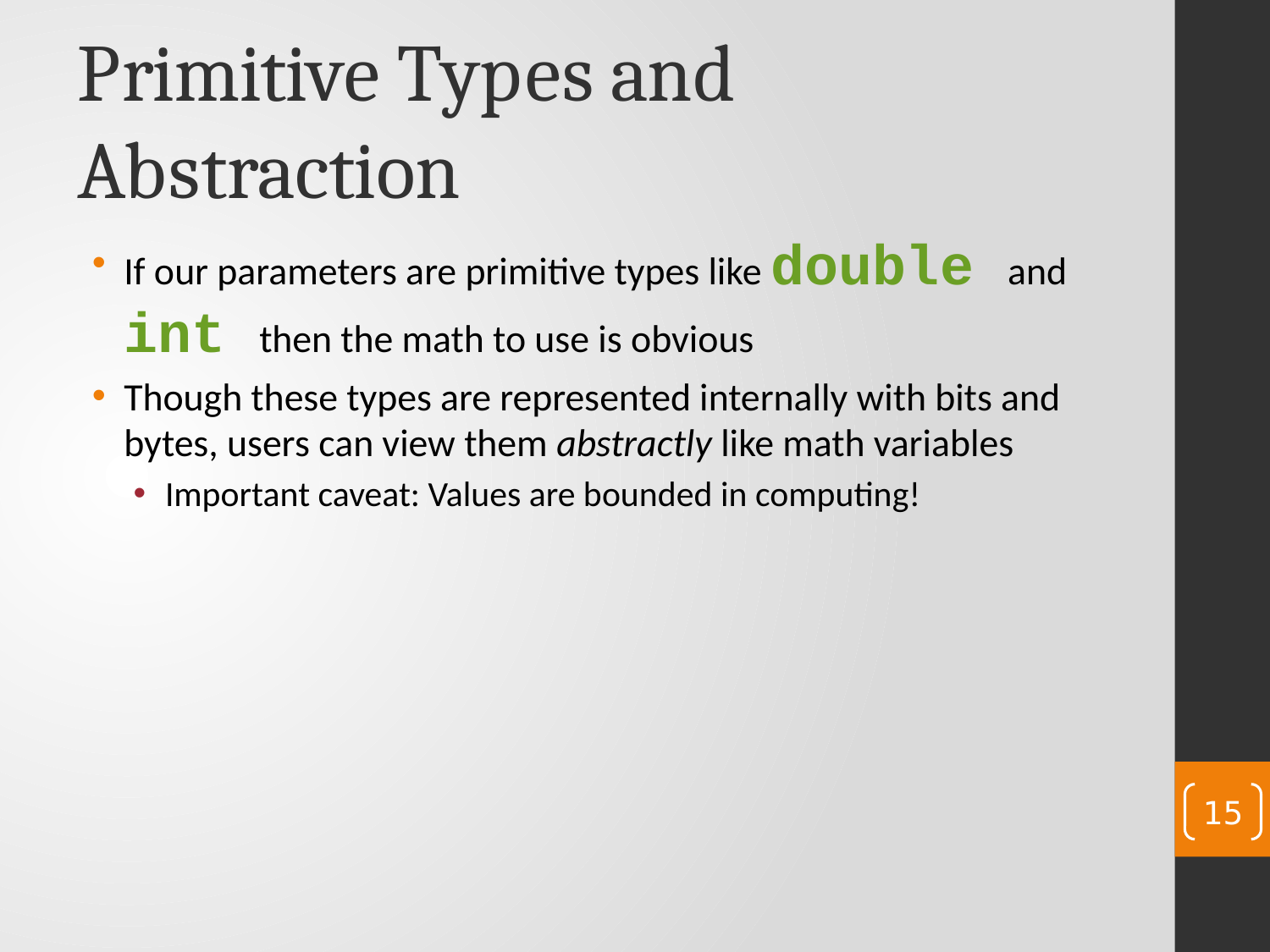

# Primitive Types and Abstraction
If our parameters are primitive types like double and int then the math to use is obvious
Though these types are represented internally with bits and bytes, users can view them abstractly like math variables
Important caveat: Values are bounded in computing!

15